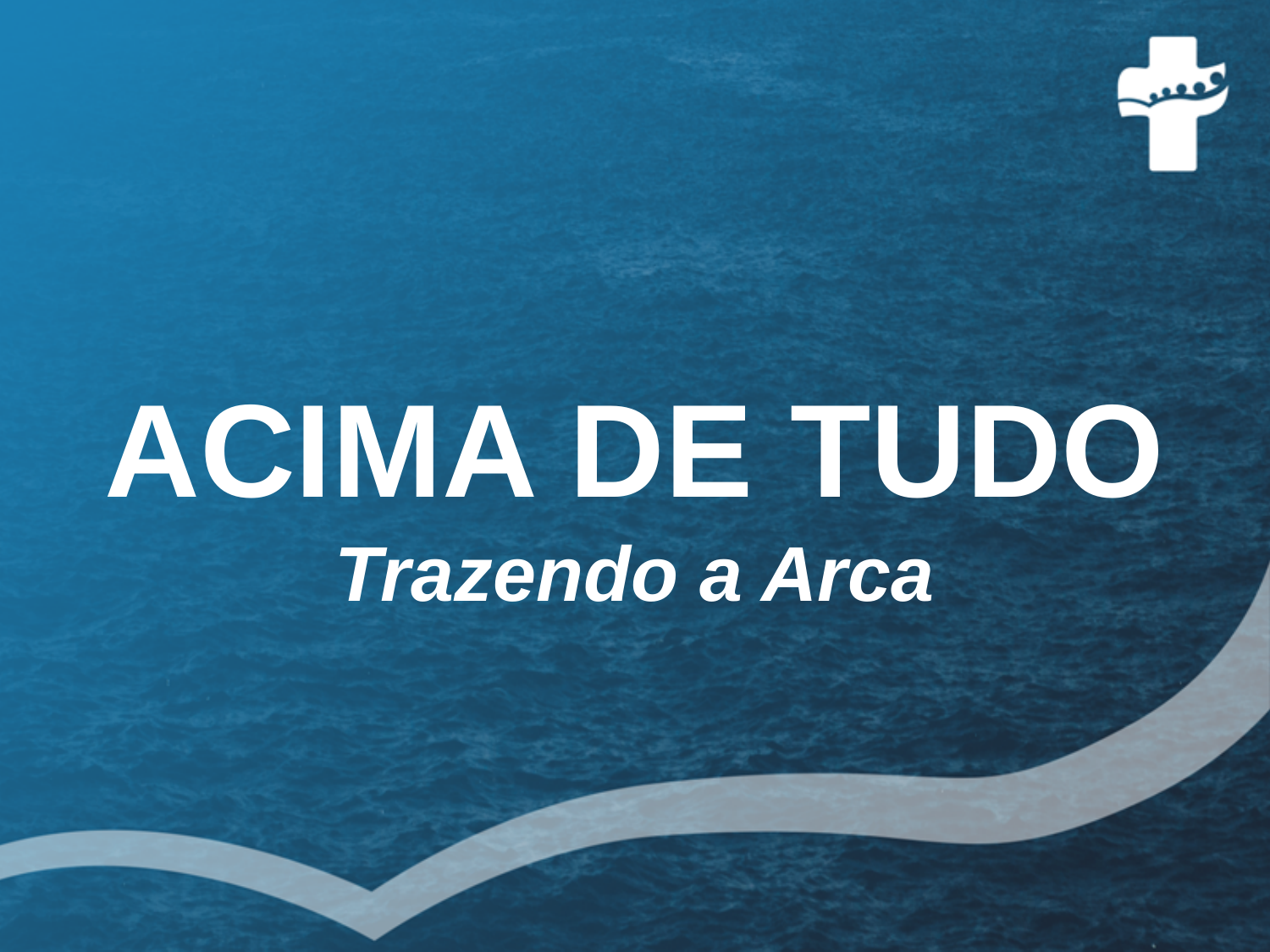

# ACIMA DE TUDO Trazendo a Arca